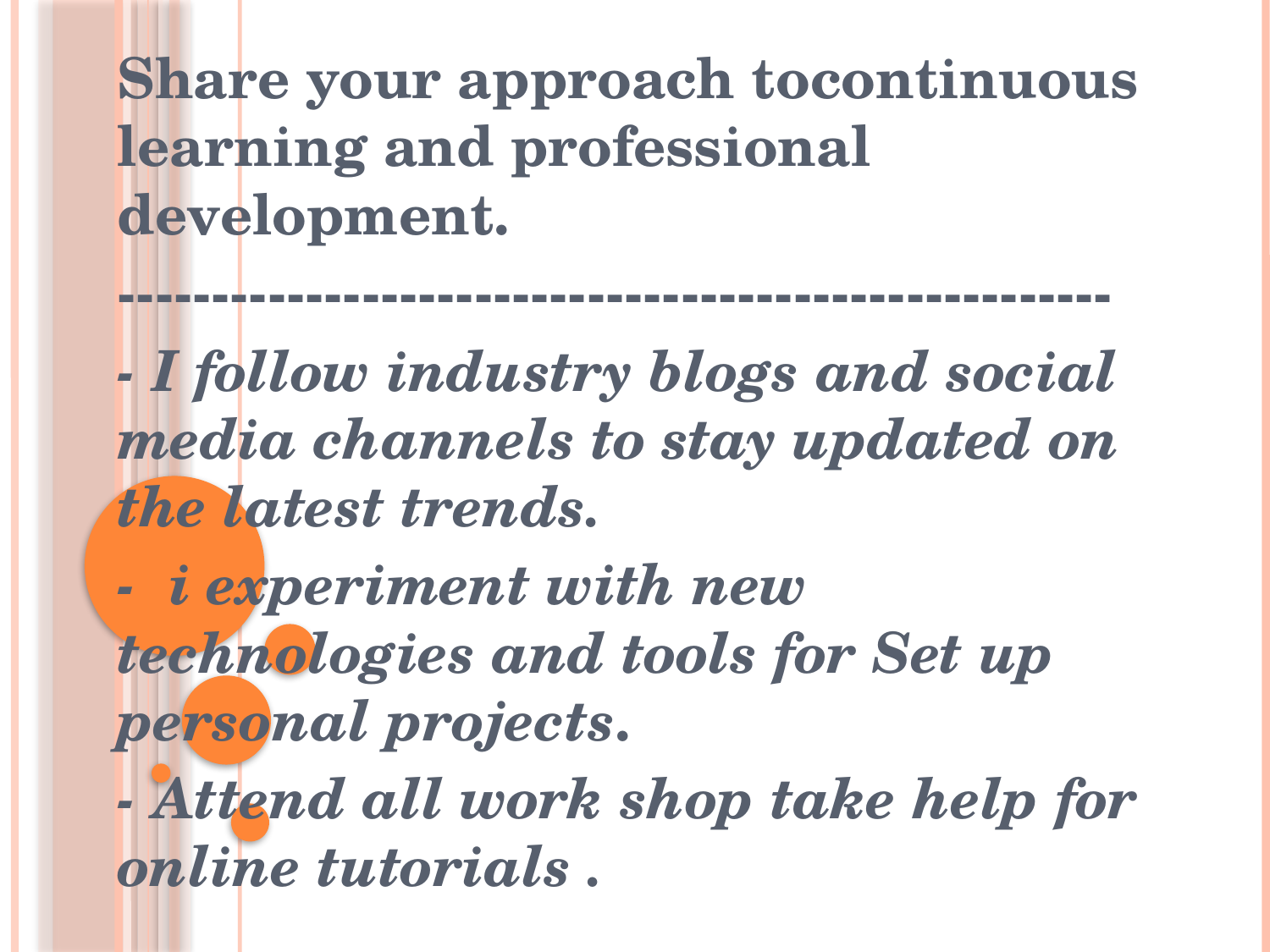

Share your approach tocontinuous learning and professional development.
-----------------------------------------------------
- I follow industry blogs and social media channels to stay updated on the latest trends.
-  i experiment with new technologies and tools for Set up personal projects.
- Attend all work shop take help for online tutorials .
#